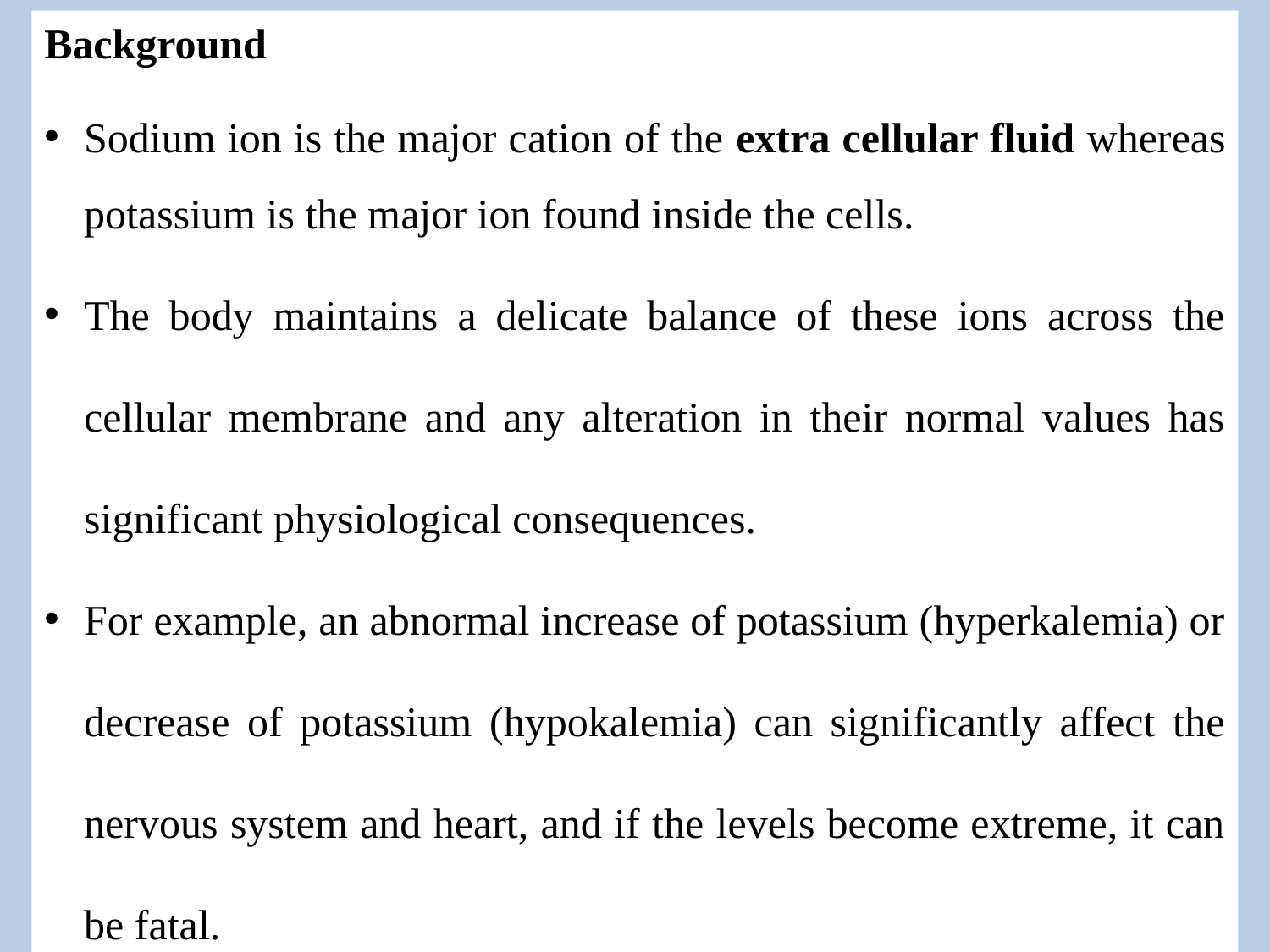

Background
Sodium ion is the major cation of the extra cellular fluid whereas potassium is the major ion found inside the cells.
The body maintains a delicate balance of these ions across the cellular membrane and any alteration in their normal values has significant physiological consequences.
For example, an abnormal increase of potassium (hyperkalemia) or decrease of potassium (hypokalemia) can significantly affect the nervous system and heart, and if the levels become extreme, it can be fatal.